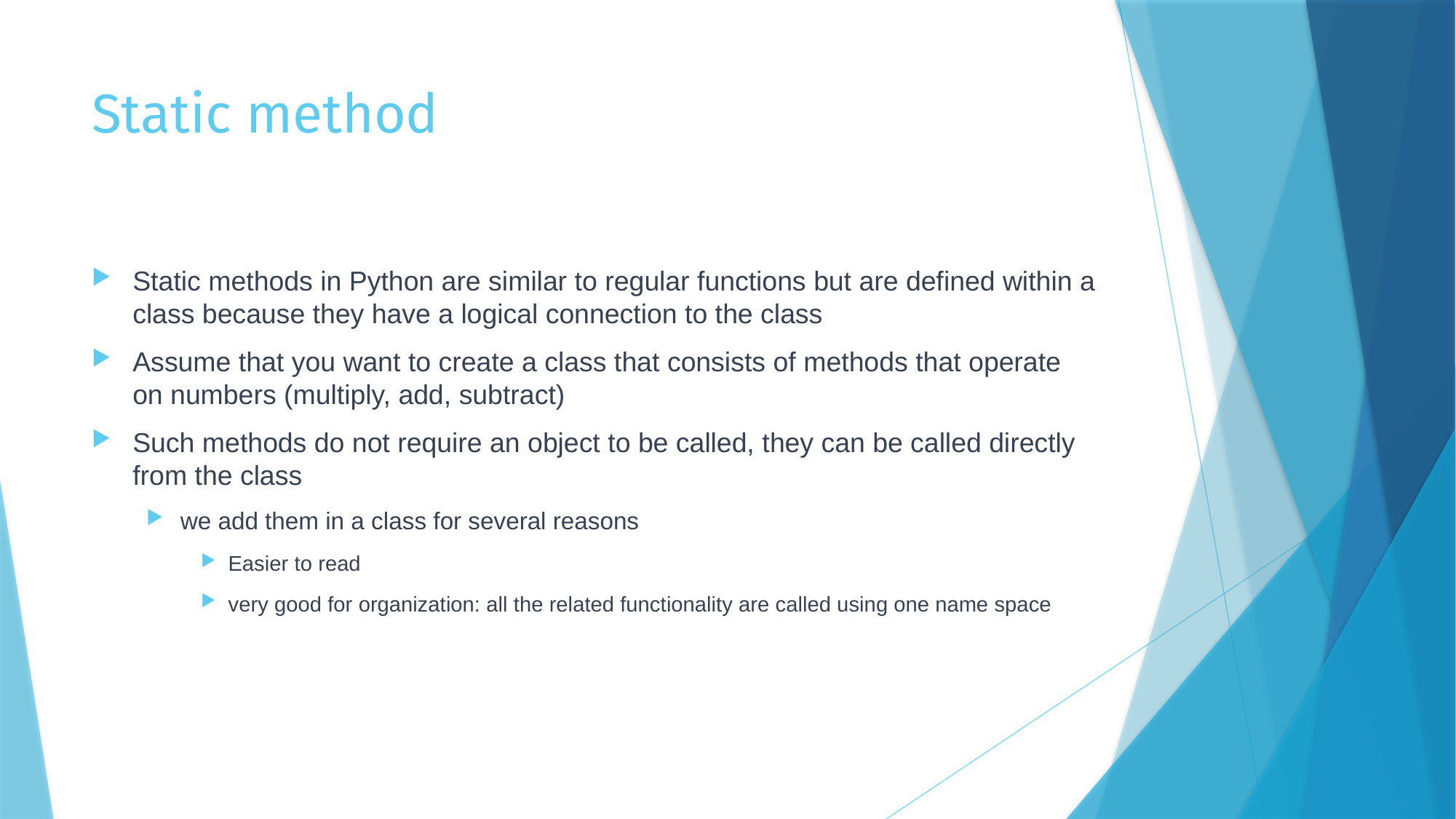

# Static method
Static methods in Python are similar to regular functions but are defined within a class because they have a logical connection to the class
Assume that you want to create a class that consists of methods that operate on numbers (multiply, add, subtract)
Such methods do not require an object to be called, they can be called directly from the class
we add them in a class for several reasons
Easier to read
very good for organization: all the related functionality are called using one name space